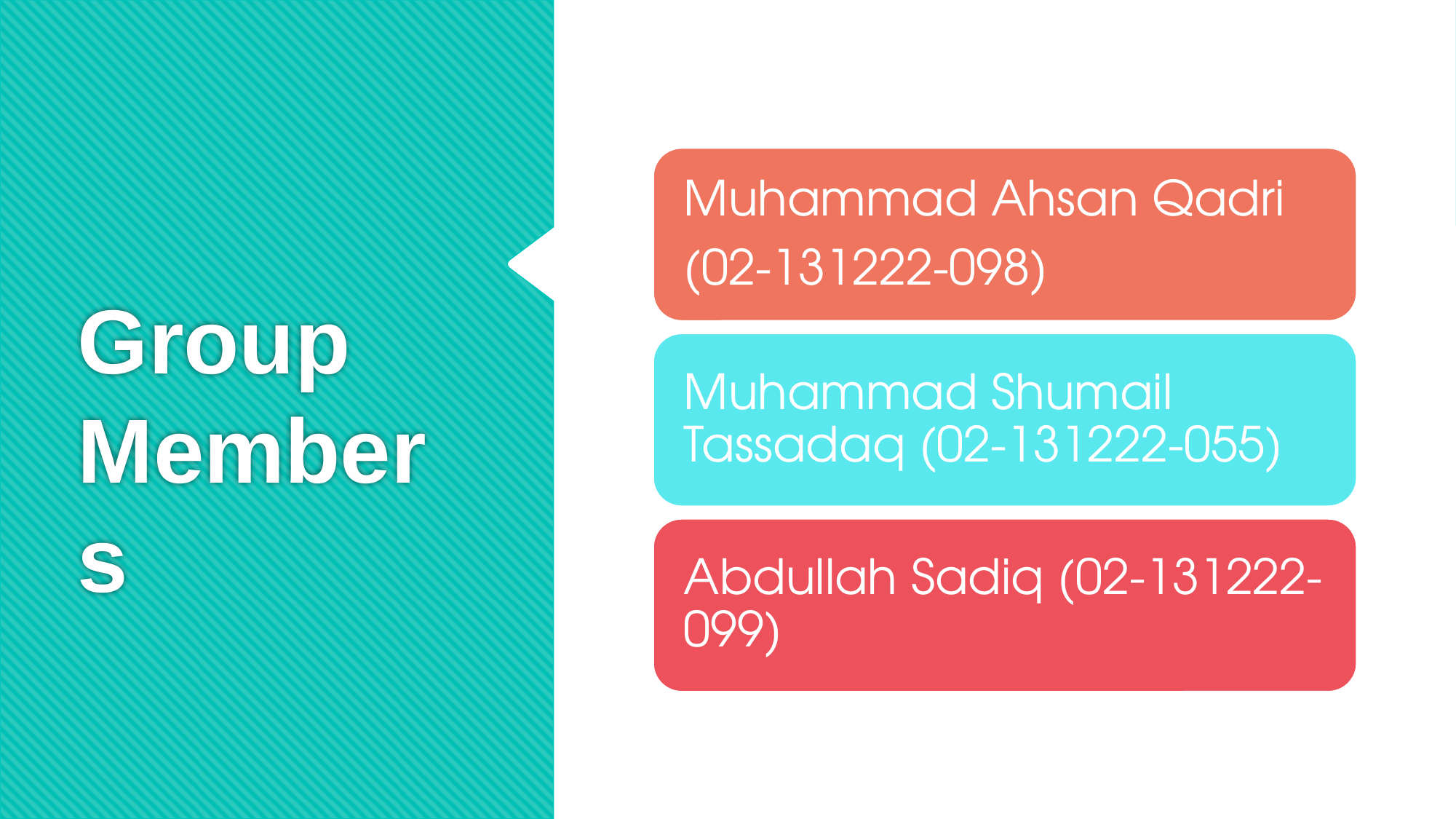

Muhammad Ahsan Qadri
(02-131222-098)
Muhammad Shumail Tassadaq (02-131222-055)
Abdullah Sadiq (02-131222-099)
# Group Members